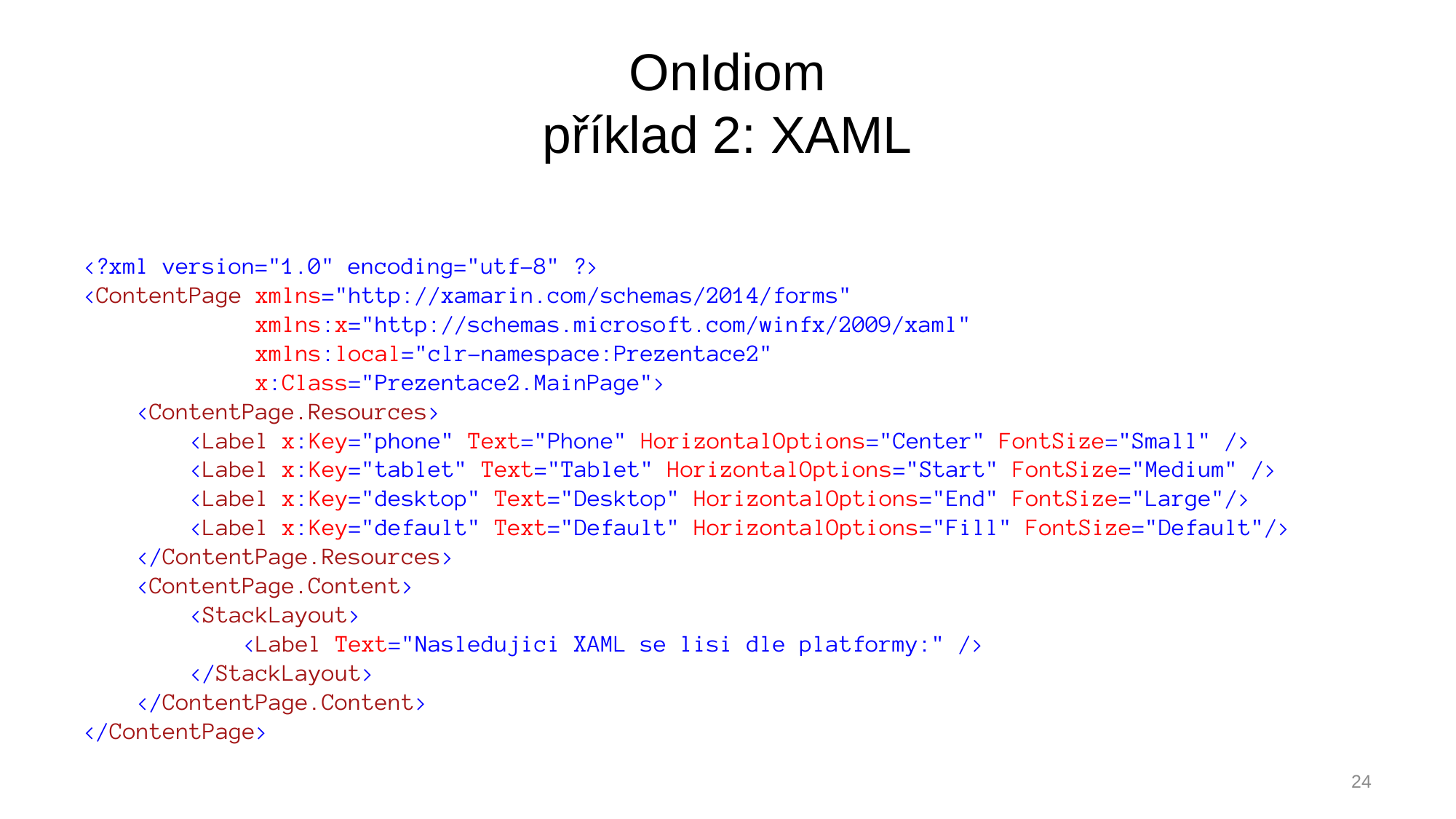

# OnIdiom příklad 2: XAML
<?xml version="1.0" encoding="utf-8" ?>
<ContentPage xmlns="http://xamarin.com/schemas/2014/forms"
             xmlns:x="http://schemas.microsoft.com/winfx/2009/xaml"
             xmlns:local="clr-namespace:Prezentace2"
             x:Class="Prezentace2.MainPage">
    <ContentPage.Resources>
        <Label x:Key="phone" Text="Phone" HorizontalOptions="Center" FontSize="Small" />
        <Label x:Key="tablet" Text="Tablet" HorizontalOptions="Start" FontSize="Medium" />
        <Label x:Key="desktop" Text="Desktop" HorizontalOptions="End" FontSize="Large"/>
        <Label x:Key="default" Text="Default" HorizontalOptions="Fill" FontSize="Default"/>
    </ContentPage.Resources>
    <ContentPage.Content>
        <StackLayout>
            <Label Text="Nasledujici XAML se lisi dle platformy:" />
        </StackLayout>
    </ContentPage.Content>
</ContentPage>
24